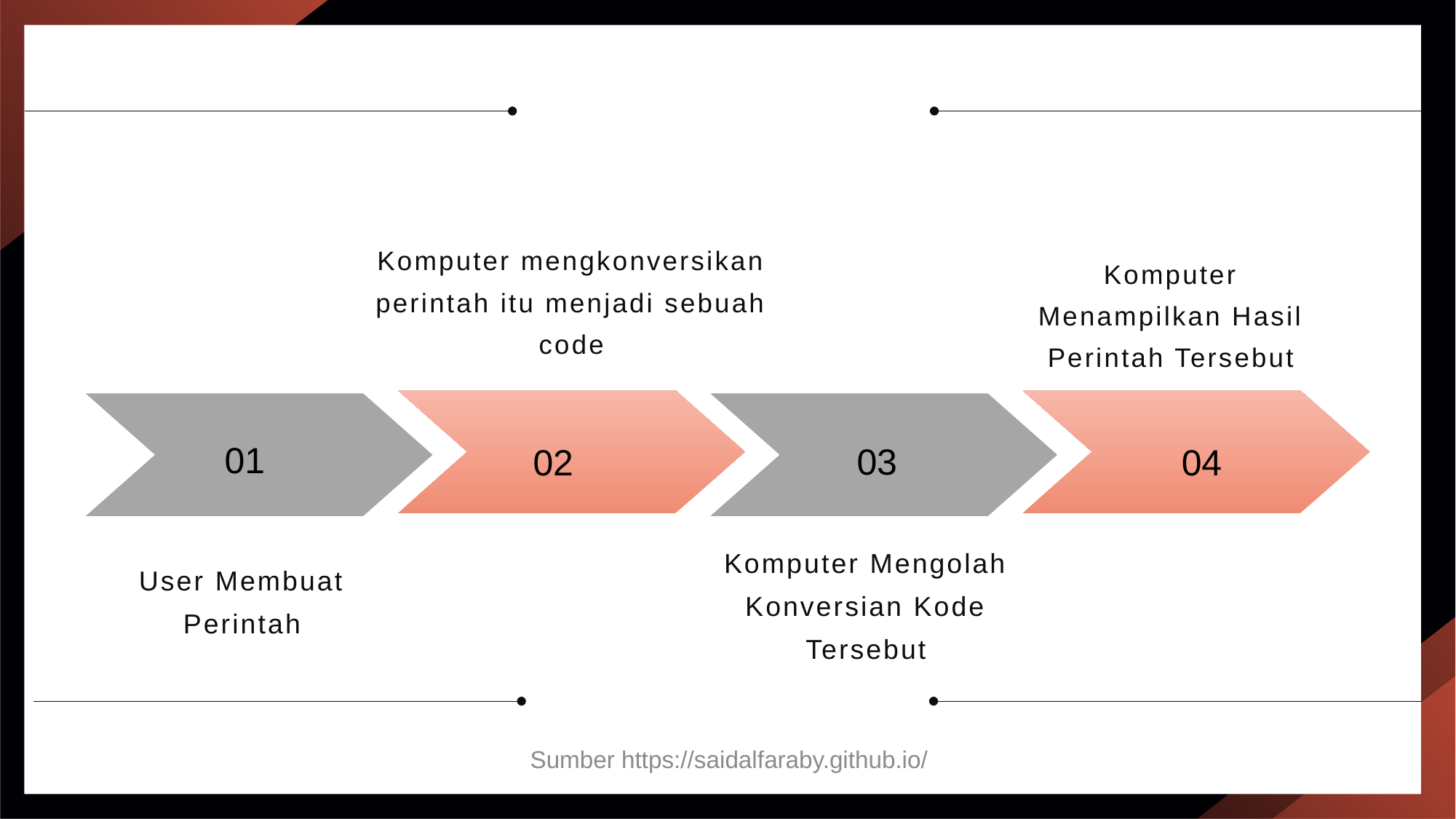

Komputer mengkonversikan perintah itu menjadi sebuah code
Komputer Menampilkan Hasil Perintah Tersebut
Add title
Add explanatory text here add explanatory text here add explanatory text here

01
03
02
04
Add title
Komputer Mengolah Konversian Kode Tersebut
User Membuat Perintah

Sumber https://saidalfaraby.github.io/